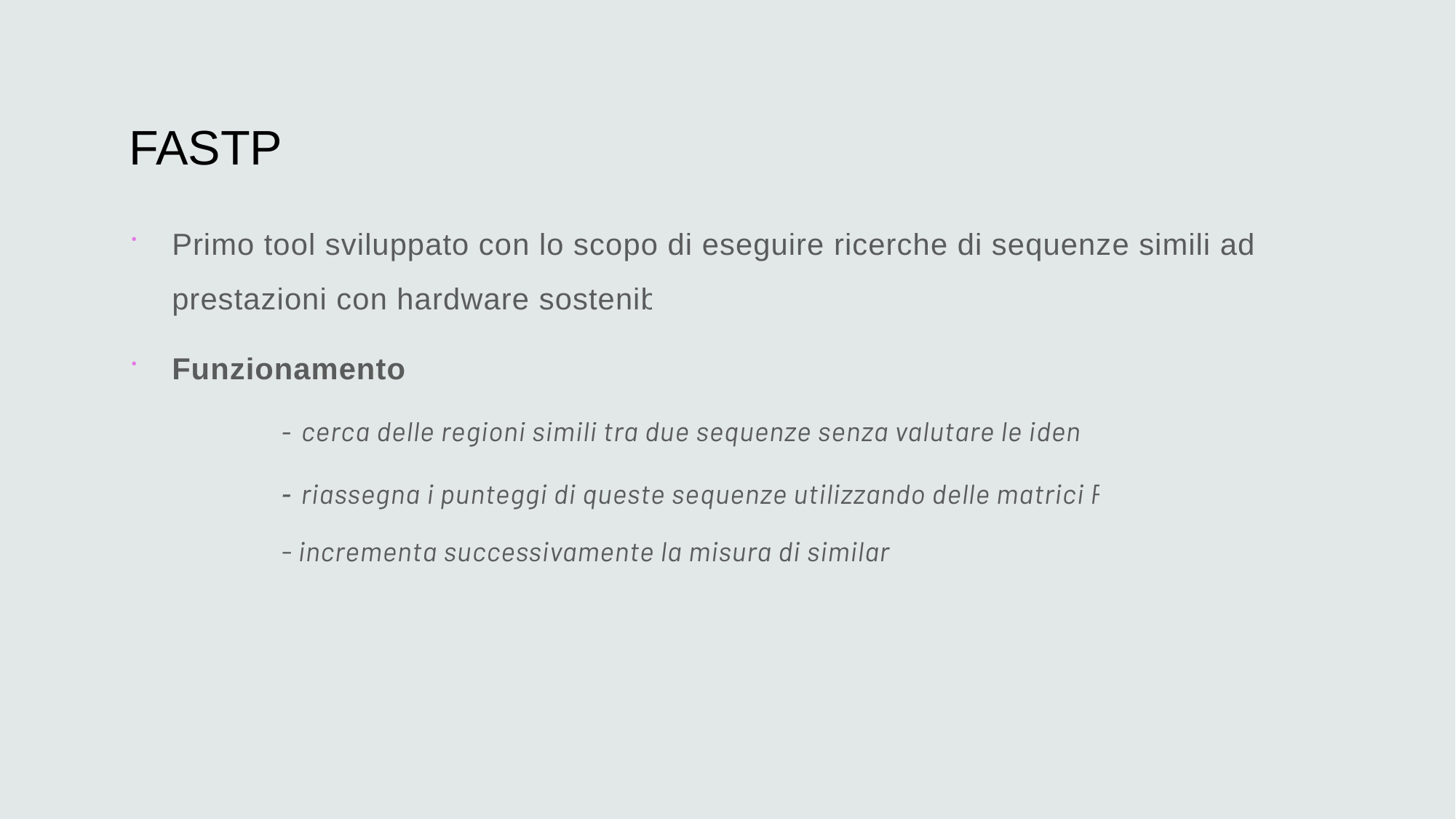

# FASTP
Primo tool sviluppato con lo scopo di eseguire ricerche di sequenze simili ad alte prestazioni con hardware sostenibili
Funzionamento:
	- cerca delle regioni simili tra due sequenze senza valutare le identità;
	- riassegna i punteggi di queste sequenze utilizzando delle matrici PAM;
	- incrementa successivamente la misura di similarità.